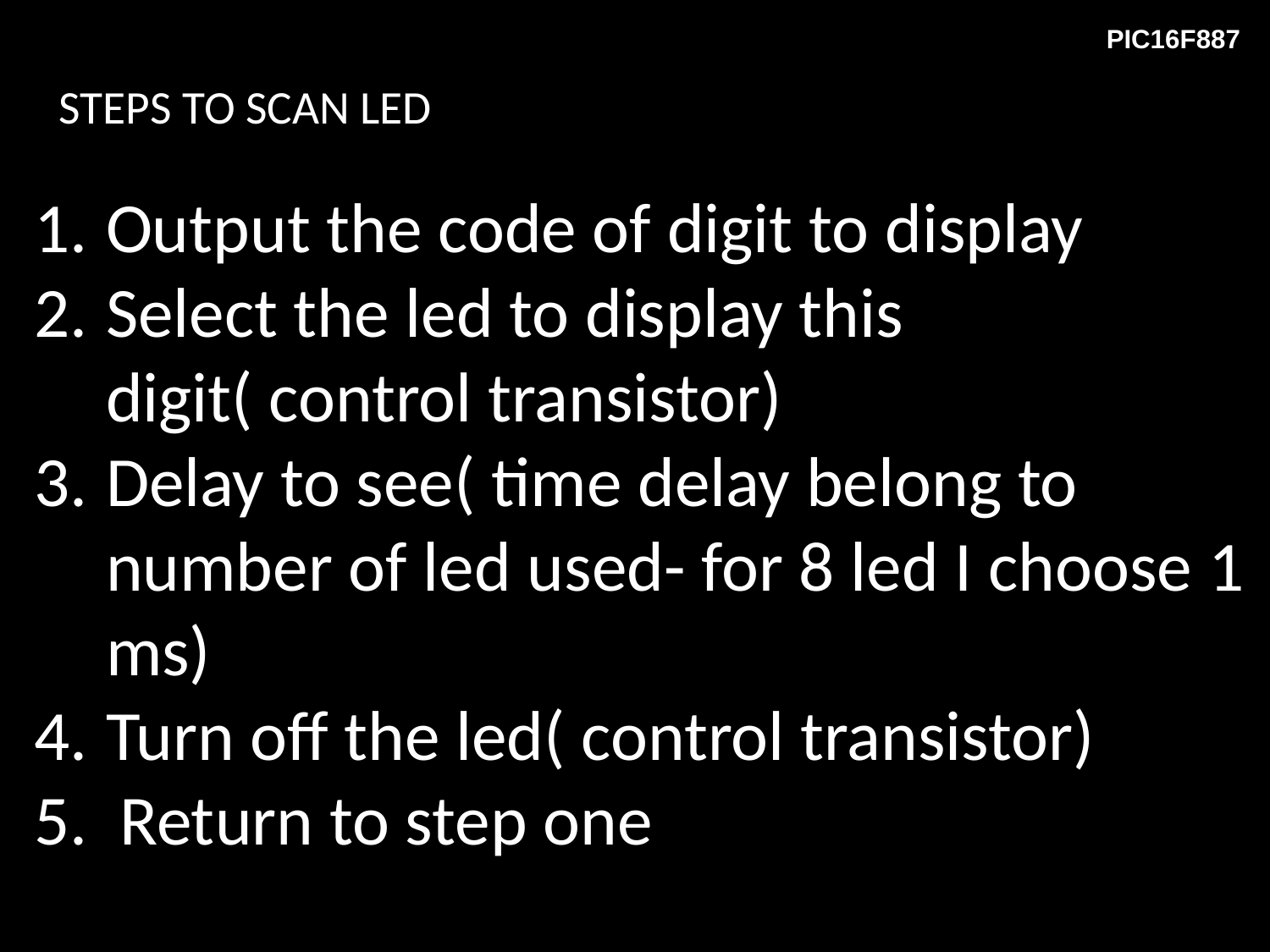

# STEPS TO SCAN LED
Output the code of digit to display
Select the led to display this digit( control transistor)
Delay to see( time delay belong to number of led used- for 8 led I choose 1 ms)
Turn off the led( control transistor)
5.  Return to step one